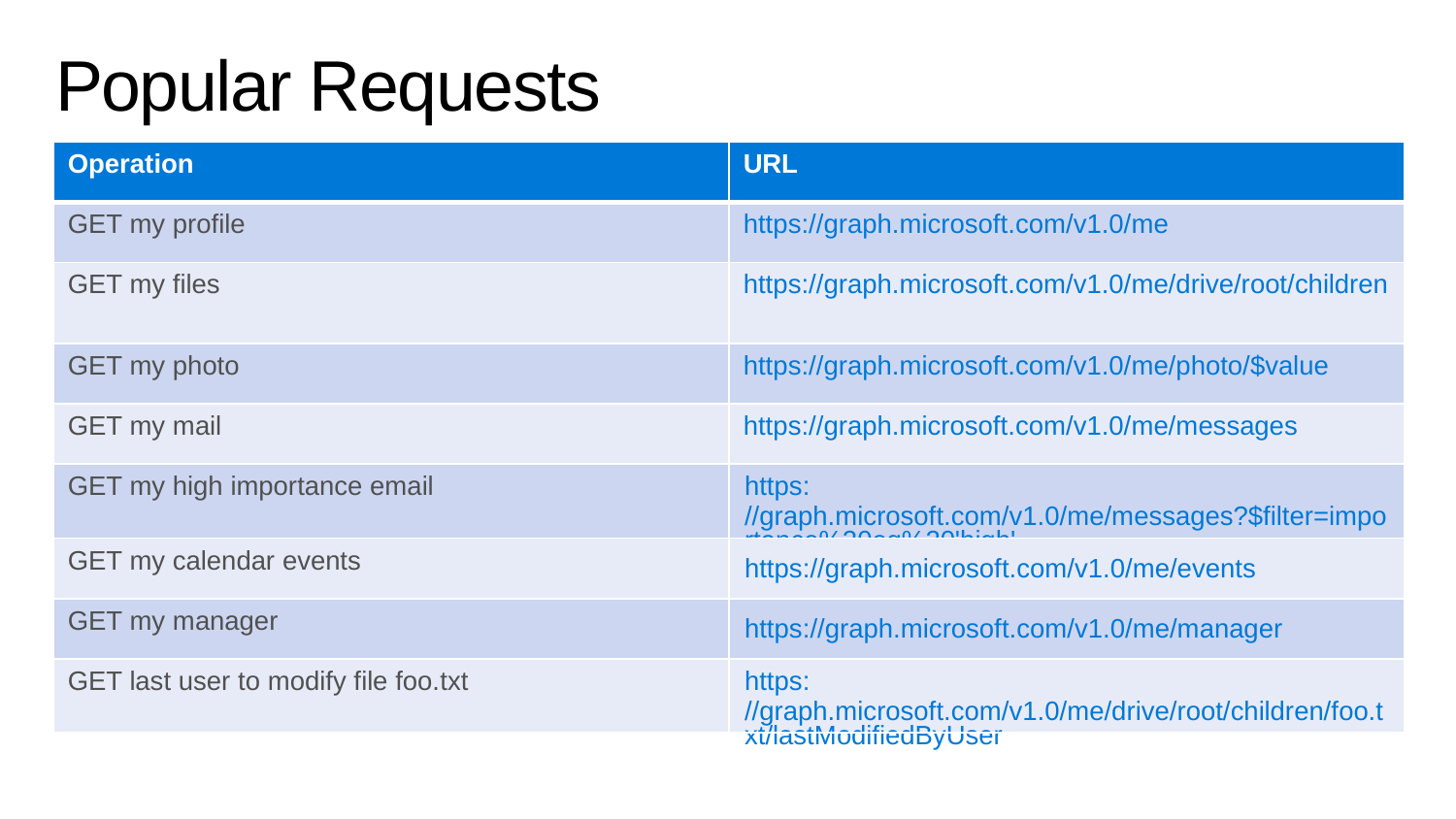

# Popular Requests

| Operation | URL |
| --- | --- |
| GET my profile | https://graph.microsoft.com/v1.0/me |
| GET my files | https://graph.microsoft.com/v1.0/me/drive/root/children |
| GET my photo | https://graph.microsoft.com/v1.0/me/photo/$value |
| GET my mail | https://graph.microsoft.com/v1.0/me/messages |
| GET my high importance email | https://graph.microsoft.com/v1.0/me/messages?$filter=importance%20eq%20'high' |
| GET my calendar events | https://graph.microsoft.com/v1.0/me/events |
| GET my manager | https://graph.microsoft.com/v1.0/me/manager |
| GET last user to modify file foo.txt | https://graph.microsoft.com/v1.0/me/drive/root/children/foo.txt/lastModifiedByUser |